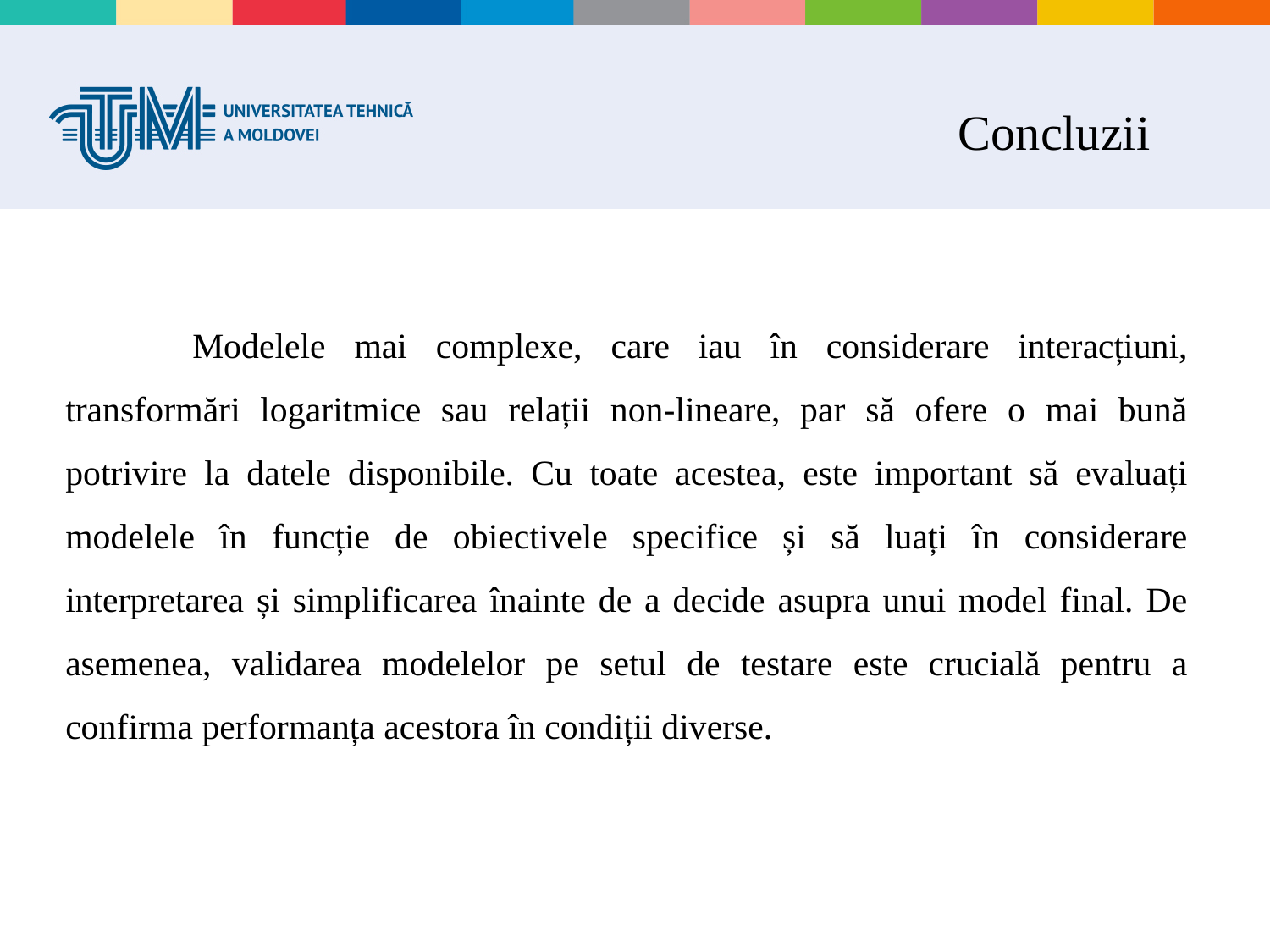

# Concluzii
		Modelele mai complexe, care iau în considerare interacțiuni, transformări logaritmice sau relații non-lineare, par să ofere o mai bună potrivire la datele disponibile. Cu toate acestea, este important să evaluați modelele în funcție de obiectivele specifice și să luați în considerare interpretarea și simplificarea înainte de a decide asupra unui model final. De asemenea, validarea modelelor pe setul de testare este crucială pentru a confirma performanța acestora în condiții diverse.